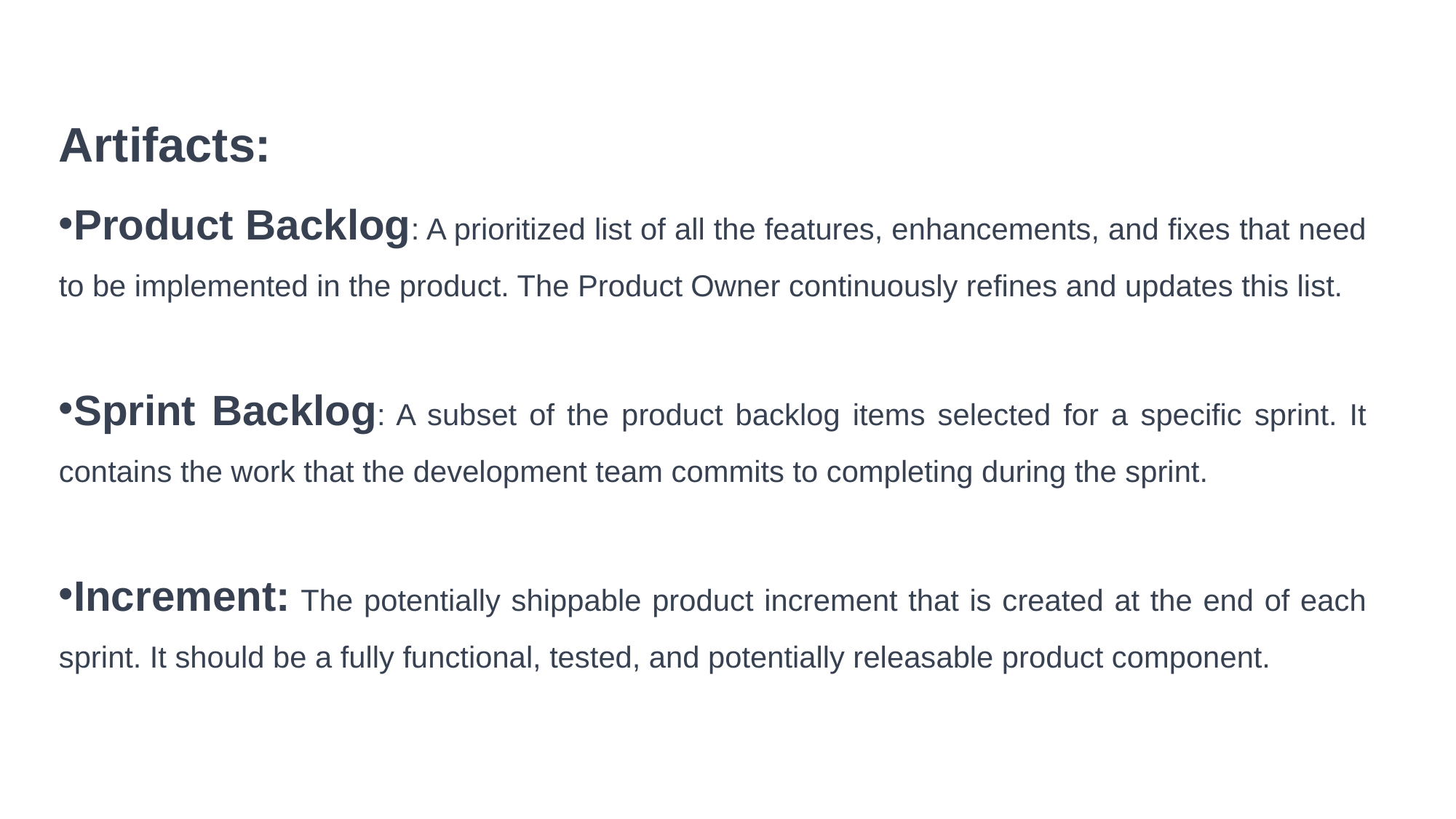

Artifacts:
Product Backlog: A prioritized list of all the features, enhancements, and fixes that need to be implemented in the product. The Product Owner continuously refines and updates this list.

Sprint Backlog: A subset of the product backlog items selected for a specific sprint. It contains the work that the development team commits to completing during the sprint.

Increment: The potentially shippable product increment that is created at the end of each sprint. It should be a fully functional, tested, and potentially releasable product component.